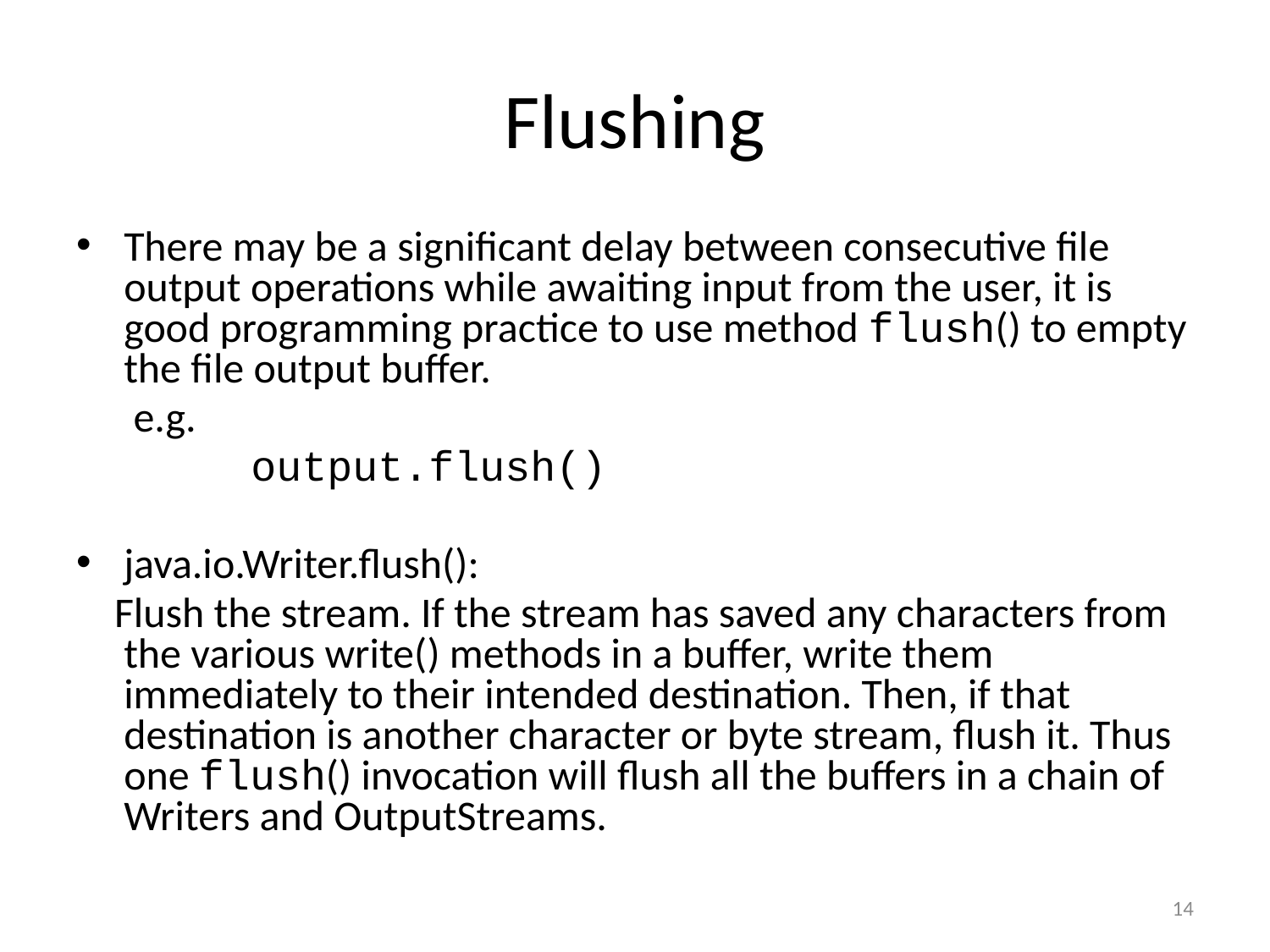

# Flushing
There may be a significant delay between consecutive file output operations while awaiting input from the user, it is good programming practice to use method flush() to empty the file output buffer.
	 e.g.
		output.flush()

java.io.Writer.flush():
    Flush the stream. If the stream has saved any characters from the various write() methods in a buffer, write them immediately to their intended destination. Then, if that destination is another character or byte stream, flush it. Thus one flush() invocation will flush all the buffers in a chain of Writers and OutputStreams.
14